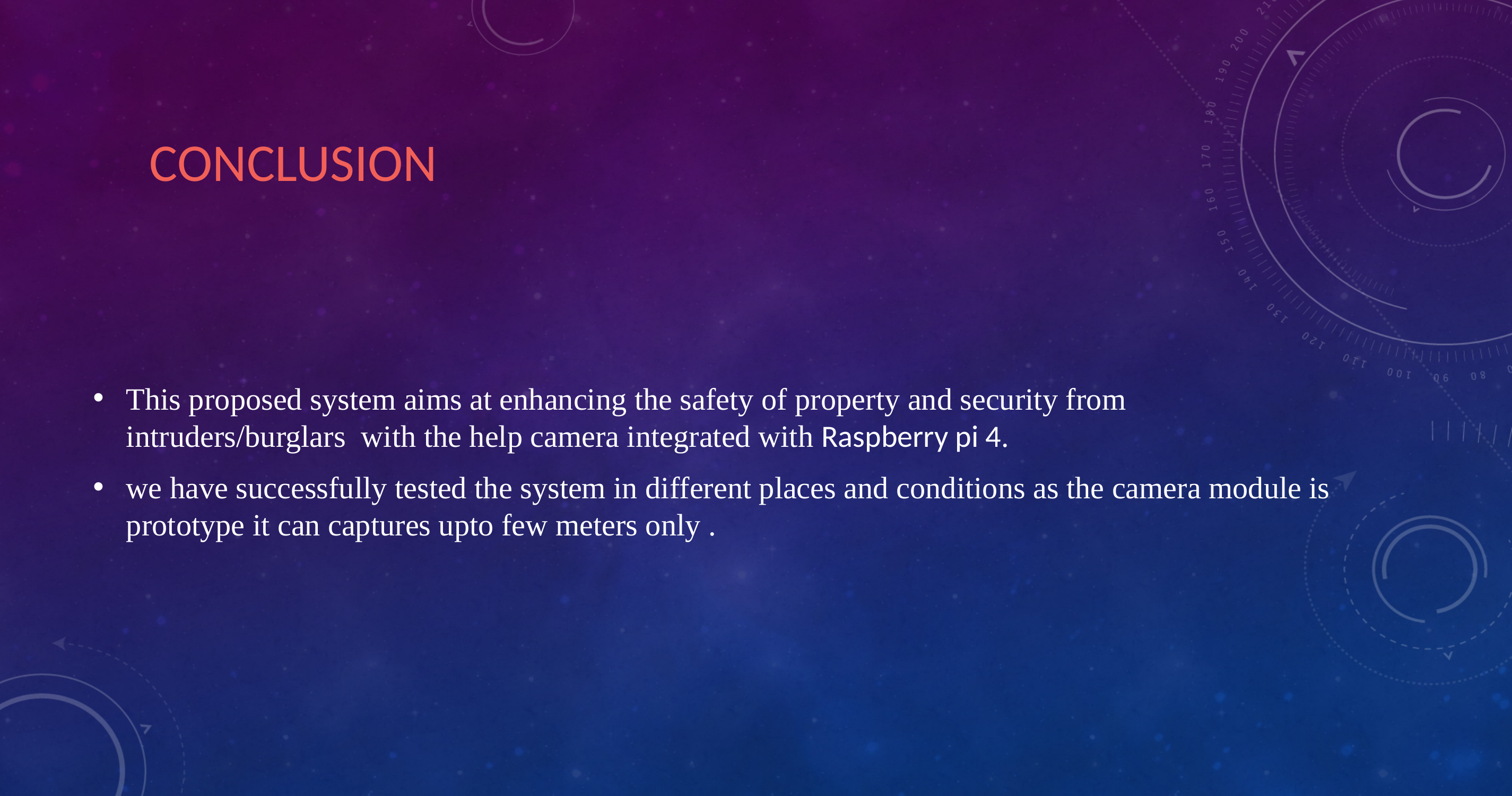

# CONCLUSION
This proposed system aims at enhancing the safety of property and security from intruders/burglars  with the help camera integrated with Raspberry pi 4.
we have successfully tested the system in different places and conditions as the camera module is prototype it can captures upto few meters only .